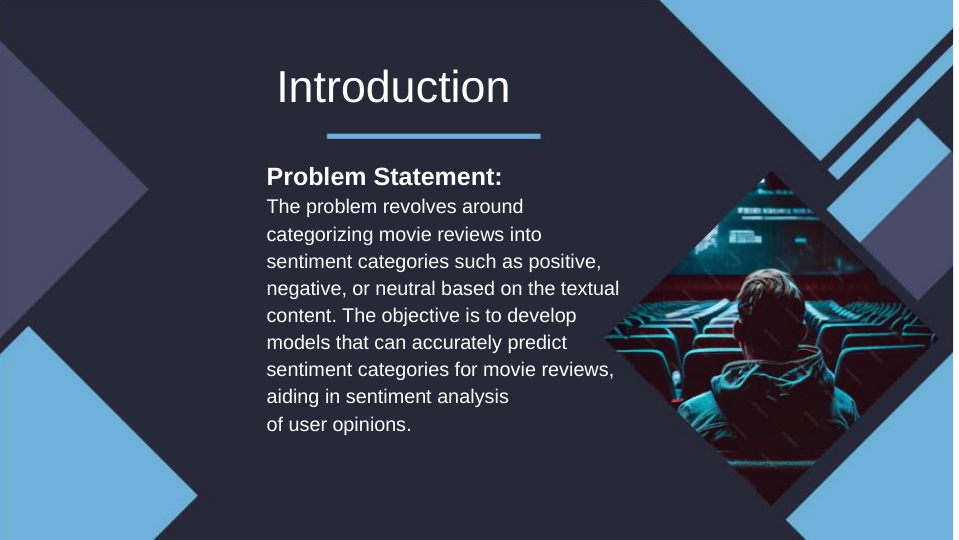

Introduction
Problem Statement:
The problem revolves around categorizing movie reviews into sentiment categories such as positive, negative, or neutral based on the textual content. The objective is to develop models that can accurately predict sentiment categories for movie reviews, aiding in sentiment analysis of user opinions.